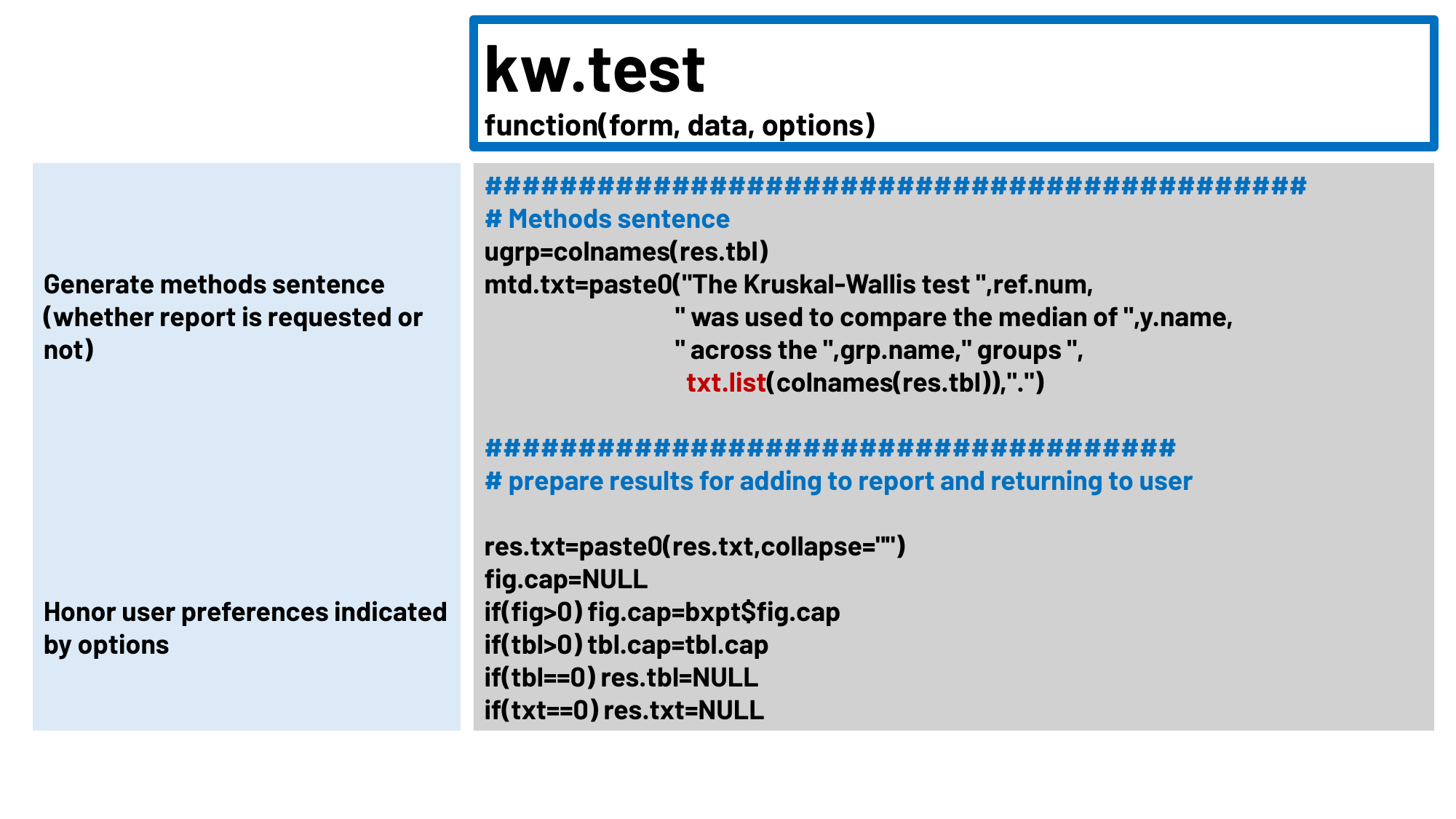

kw.test
function(form, data, options)

Generate methods sentence (whether report is requested or not)

Honor user preferences indicated by options

############################################
# Methods sentence
ugrp=colnames(res.tbl)
mtd.txt=paste0("The Kruskal-Wallis test ",ref.num,
                                   " was used to compare the median of ",y.name,
                                   " across the ",grp.name," groups ",
                                     txt.list(colnames(res.tbl)),".")

#####################################
# prepare results for adding to report and returning to user

res.txt=paste0(res.txt,collapse="")
fig.cap=NULL
if(fig>0) fig.cap=bxpt$fig.cap
if(tbl>0) tbl.cap=tbl.cap
if(tbl==0) res.tbl=NULL
if(txt==0) res.txt=NULL